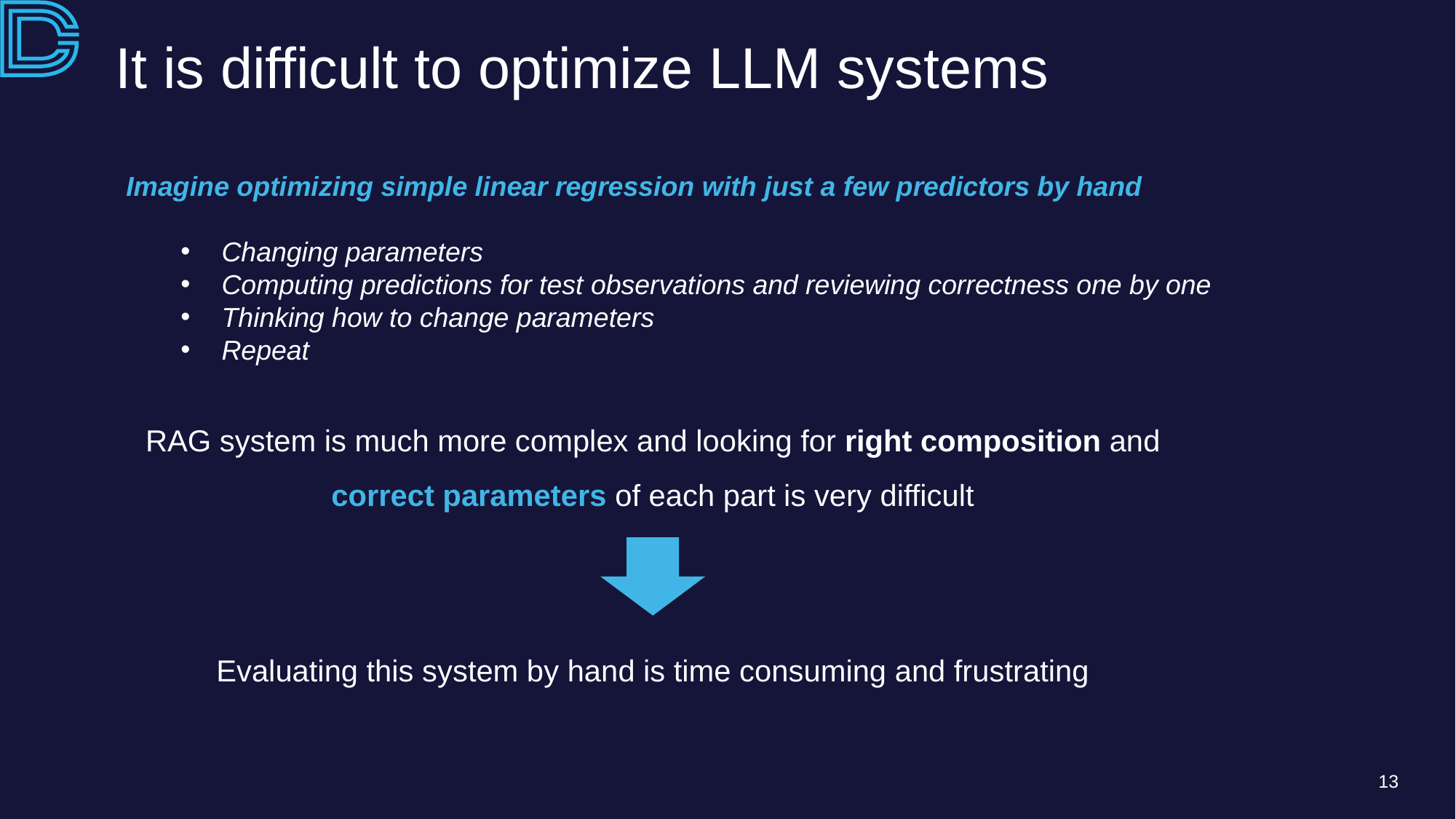

# It is difficult to optimize LLM systems
Imagine optimizing simple linear regression with just a few predictors by hand
Changing parameters
Computing predictions for test observations and reviewing correctness one by one
Thinking how to change parameters
Repeat

RAG system is much more complex and looking for right composition and correct parameters of each part is very difficult

Evaluating this system by hand is time consuming and frustrating
13